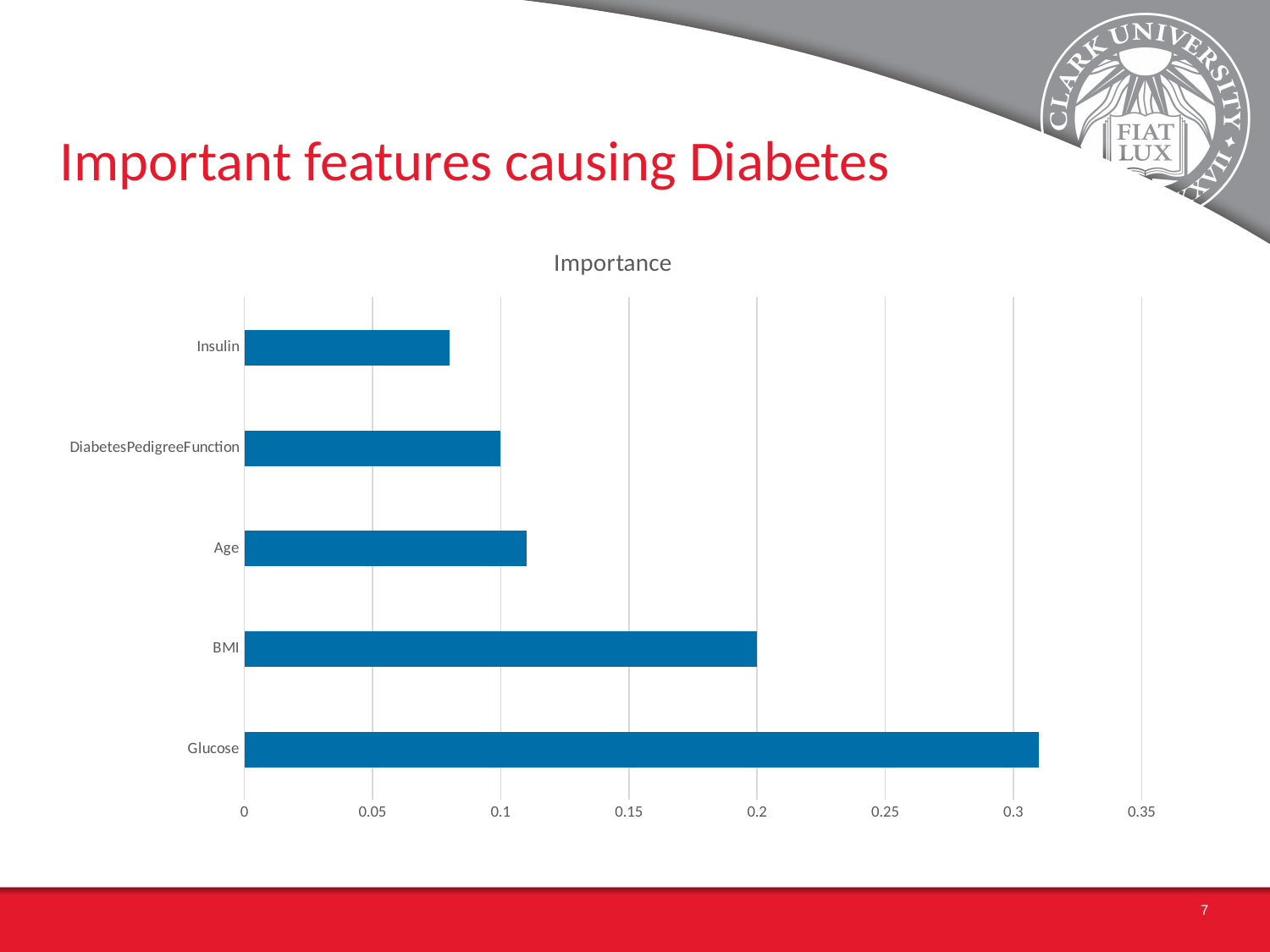

# Important features causing Diabetes

### Chart:

| Category | Importance |
|---|---|
| Glucose | 0.31 |
| BMI | 0.2 |
| Age | 0.11 |
| DiabetesPedigreeFunction | 0.1 |
| Insulin | 0.08 |
7